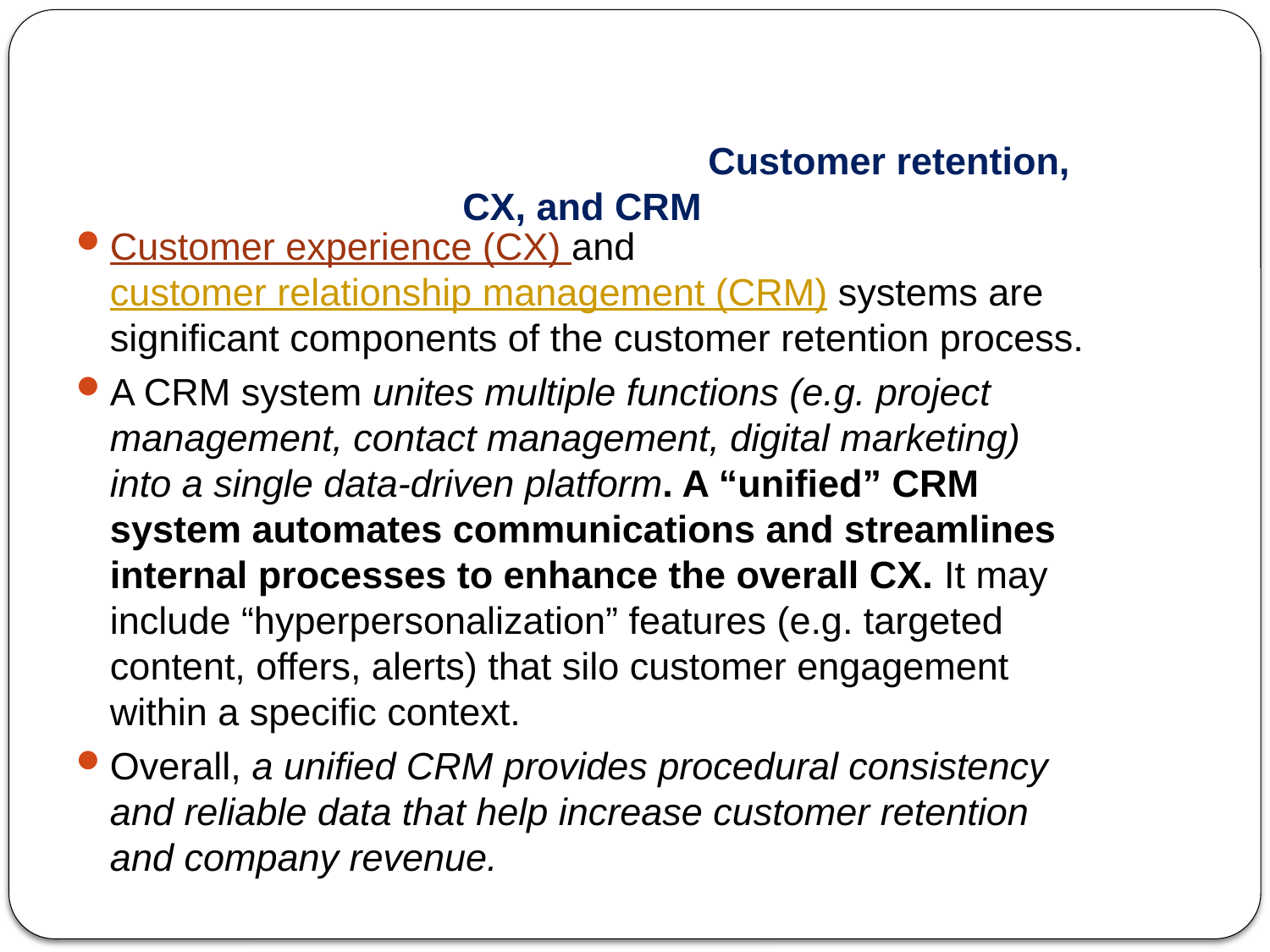

# Customer retention, CX, and CRM
Customer experience (CX) and customer relationship management (CRM) systems are significant components of the customer retention process.
A CRM system unites multiple functions (e.g. project management, contact management, digital marketing) into a single data-driven platform. A “unified” CRM system automates communications and streamlines internal processes to enhance the overall CX. It may include “hyperpersonalization” features (e.g. targeted content, offers, alerts) that silo customer engagement within a specific context.
Overall, a unified CRM provides procedural consistency and reliable data that help increase customer retention and company revenue.